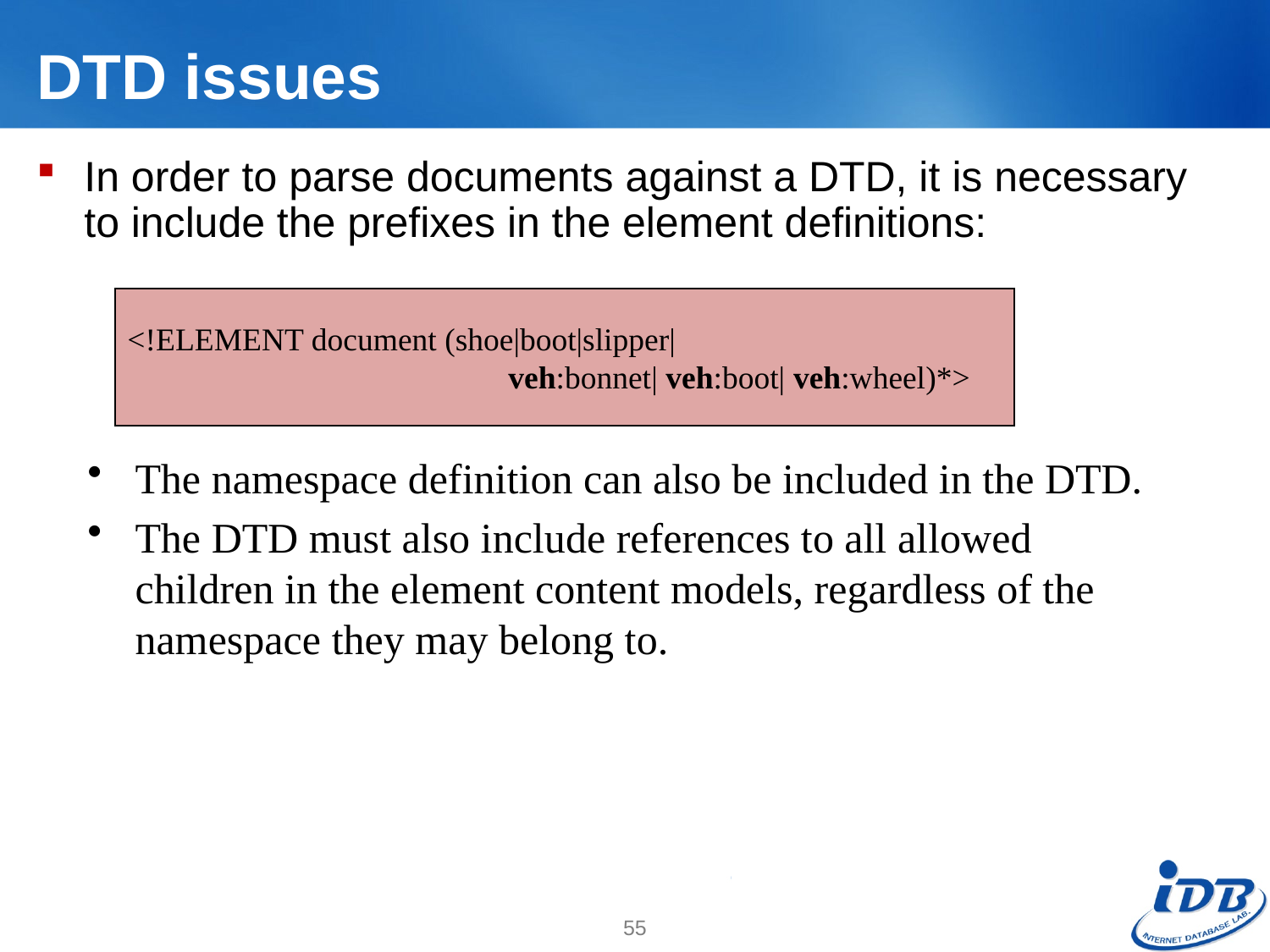

# DTD issues
In order to parse documents against a DTD, it is necessary to include the prefixes in the element definitions:

<!ELEMENT document (shoe|boot|slipper|
			veh:bonnet| veh:boot| veh:wheel)*>

The namespace definition can also be included in the DTD.
The DTD must also include references to all allowed children in the element content models, regardless of the namespace they may belong to.
55